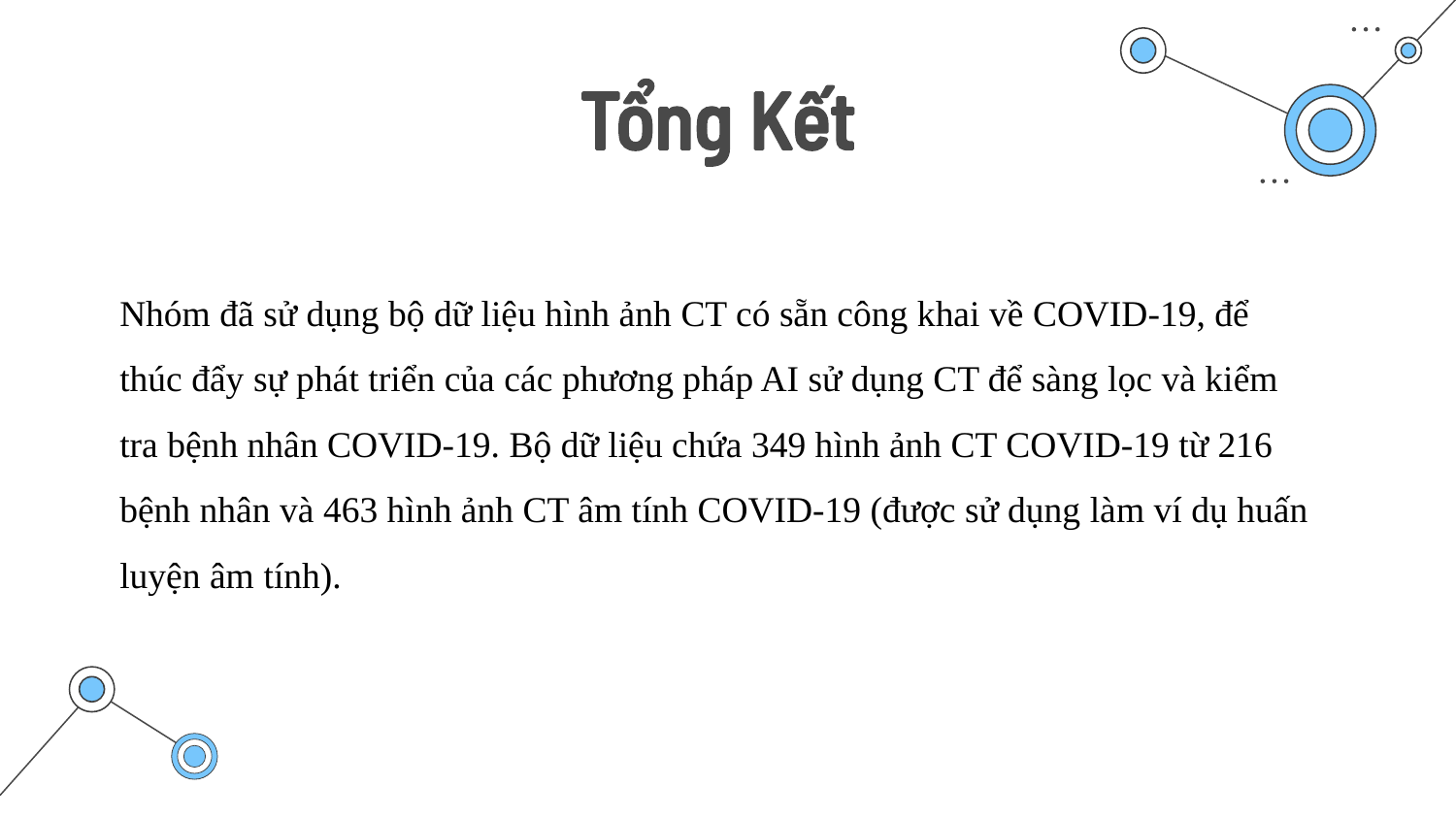

# Tổng Kết
Nhóm đã sử dụng bộ dữ liệu hình ảnh CT có sẵn công khai về COVID-19, để thúc đẩy sự phát triển của các phương pháp AI sử dụng CT để sàng lọc và kiểm tra bệnh nhân COVID-19. Bộ dữ liệu chứa 349 hình ảnh CT COVID-19 từ 216 bệnh nhân và 463 hình ảnh CT âm tính COVID-19 (được sử dụng làm ví dụ huấn luyện âm tính).